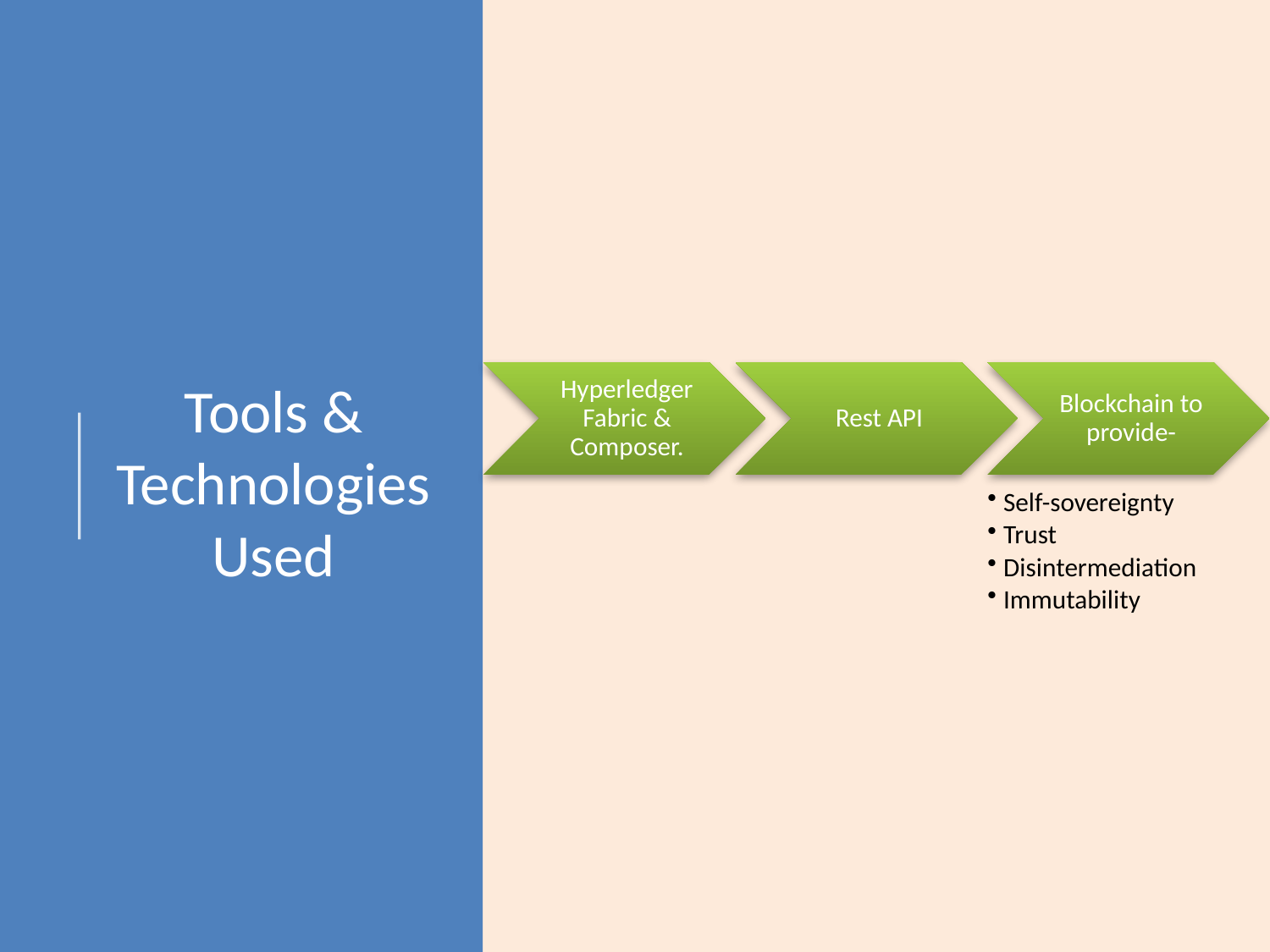

Hyperledger Fabric & Composer.
Rest API
Blockchain to provide-
Self-sovereignty
Trust
Disintermediation
Immutability
# Tools & Technologies Used